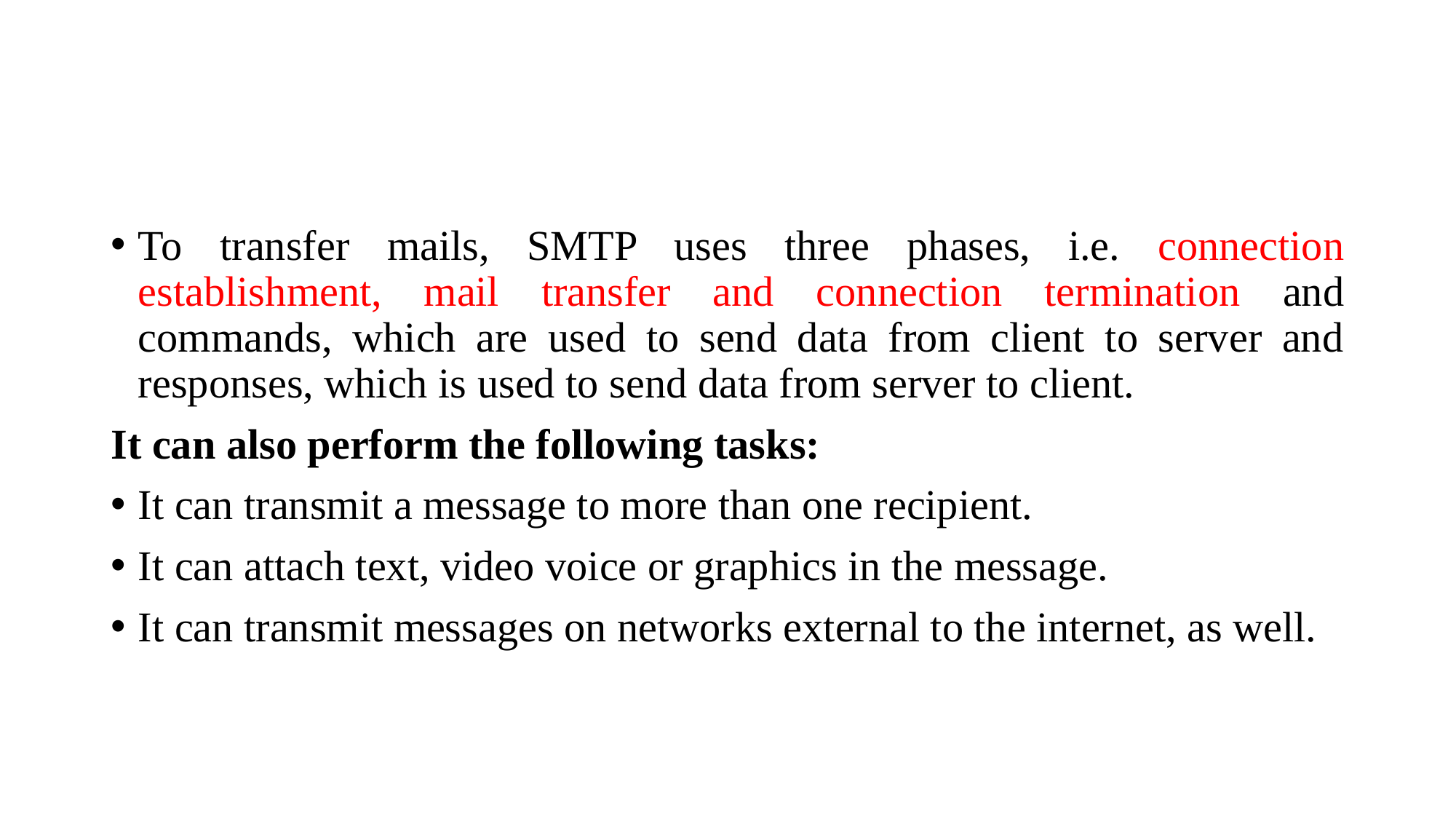

#
To transfer mails, SMTP uses three phases, i.e. connection establishment, mail transfer and connection termination and commands, which are used to send data from client to server and responses, which is used to send data from server to client.
It can also perform the following tasks:
It can transmit a message to more than one recipient.
It can attach text, video voice or graphics in the message.
It can transmit messages on networks external to the internet, as well.